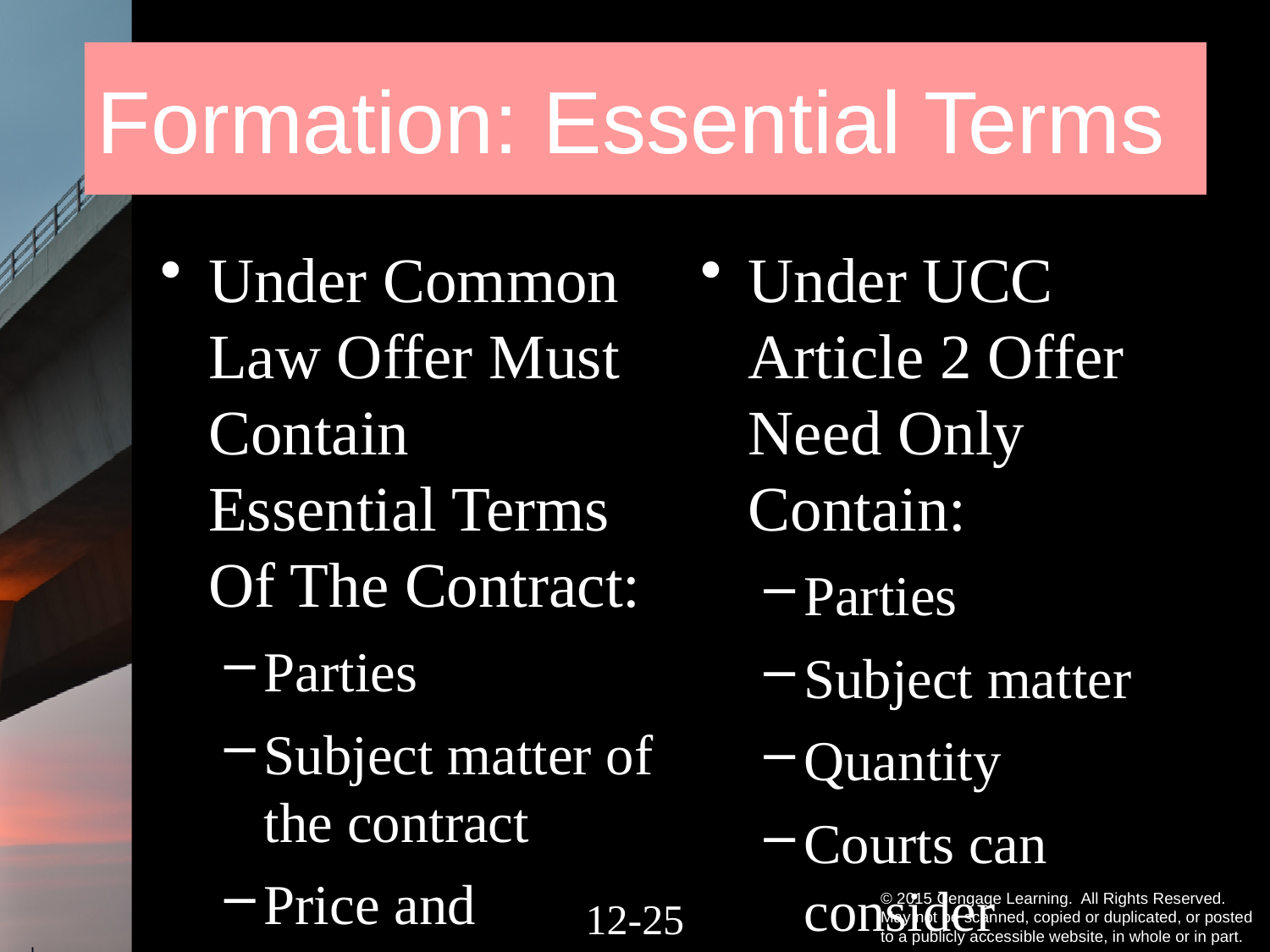

# Formation: Essential Terms
Under Common Law Offer Must Contain Essential Terms Of The Contract:
Parties
Subject matter of the contract
Price and Payment Terms
Delivery Terms
Performance Times
Under UCC Article 2 Offer Need Only Contain:
Parties
Subject matter
Quantity
Courts can consider industry custom and course of dealing in determining whether terms are sufficient
12-25